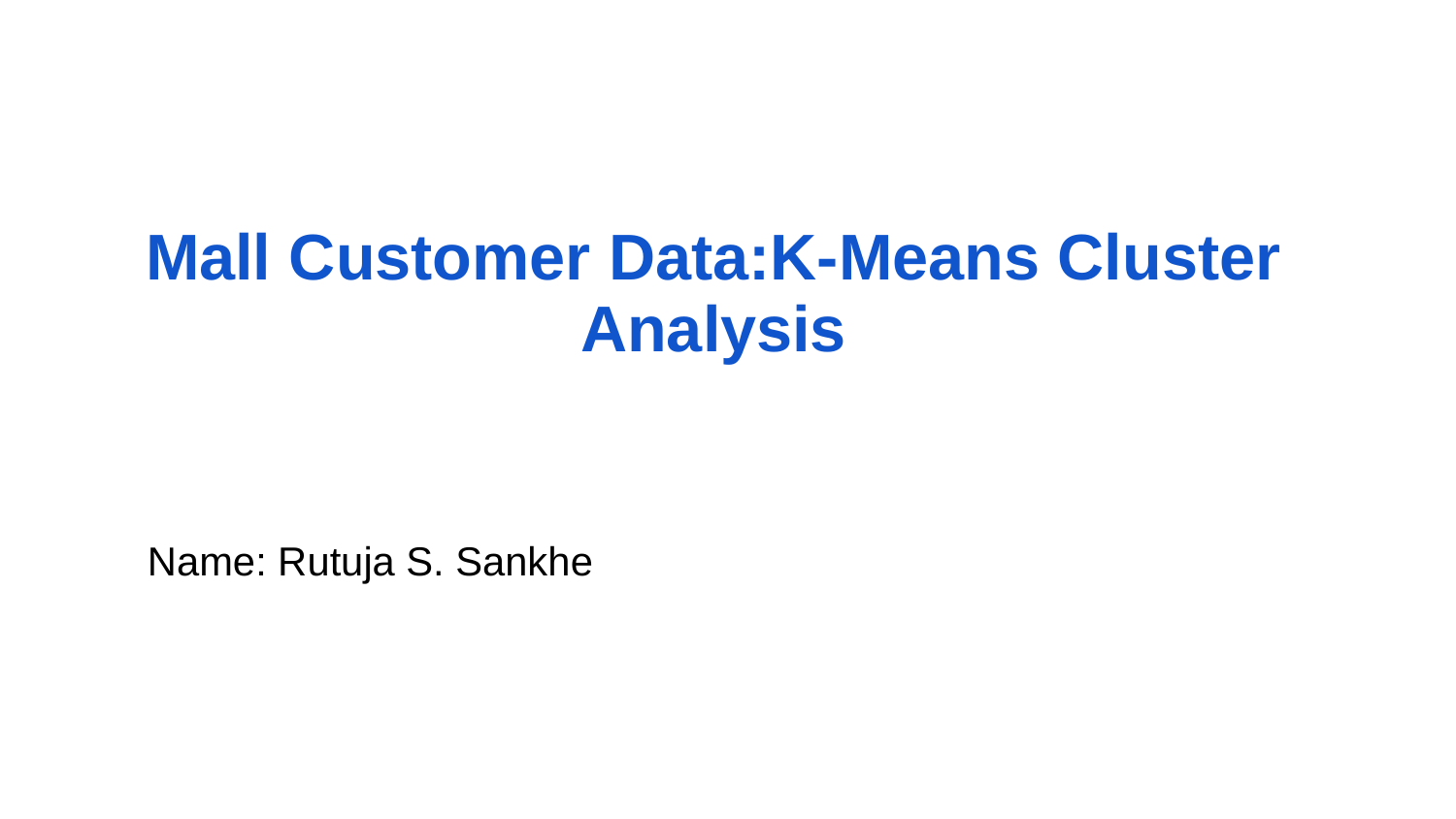

# Mall Customer Data:K-Means Cluster Analysis
Name: Rutuja S. Sankhe